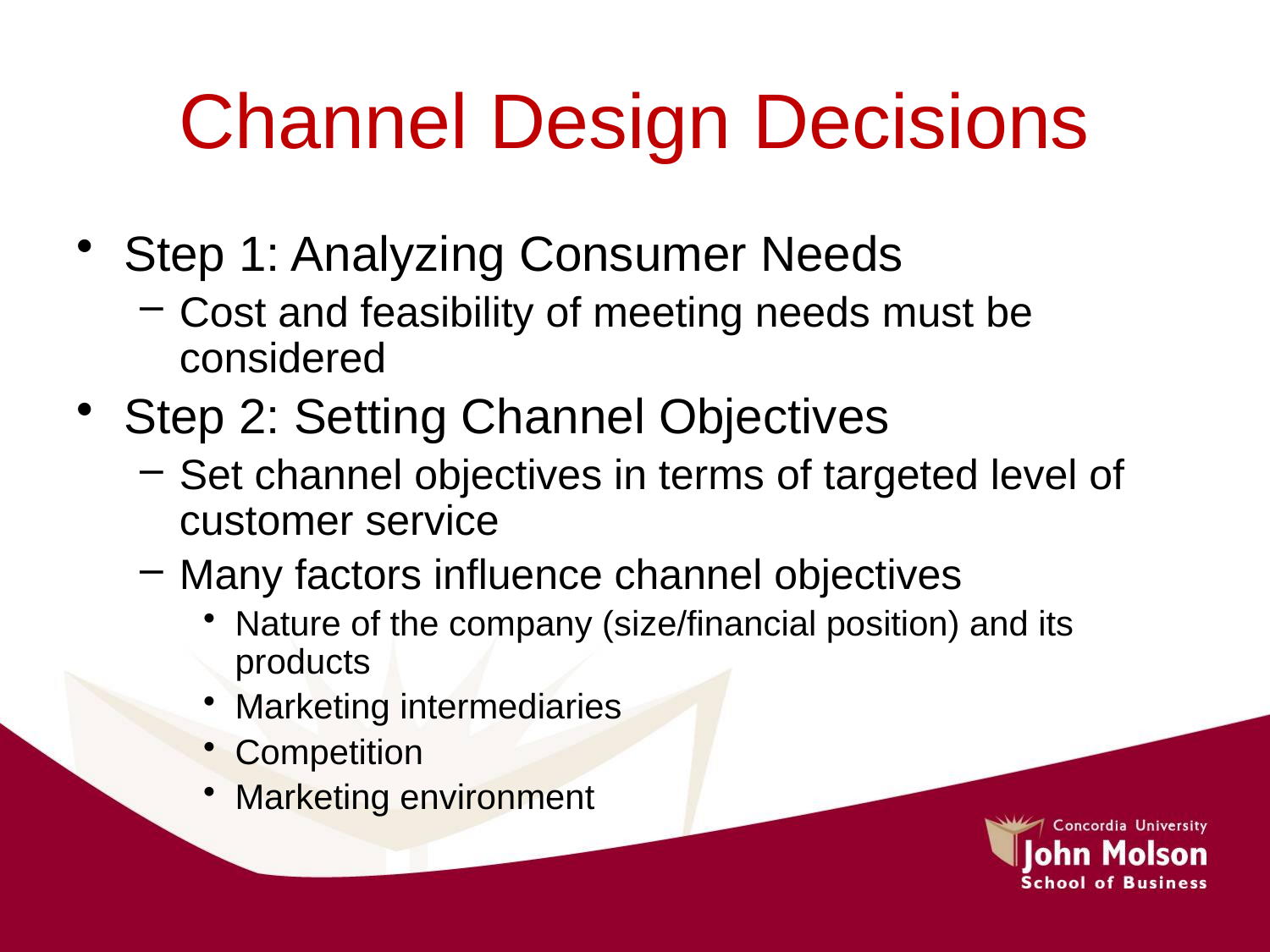

# Channel Design Decisions
Step 1: Analyzing Consumer Needs
Cost and feasibility of meeting needs must be considered
Step 2: Setting Channel Objectives
Set channel objectives in terms of targeted level of customer service
Many factors influence channel objectives
Nature of the company (size/financial position) and its products
Marketing intermediaries
Competition
Marketing environment